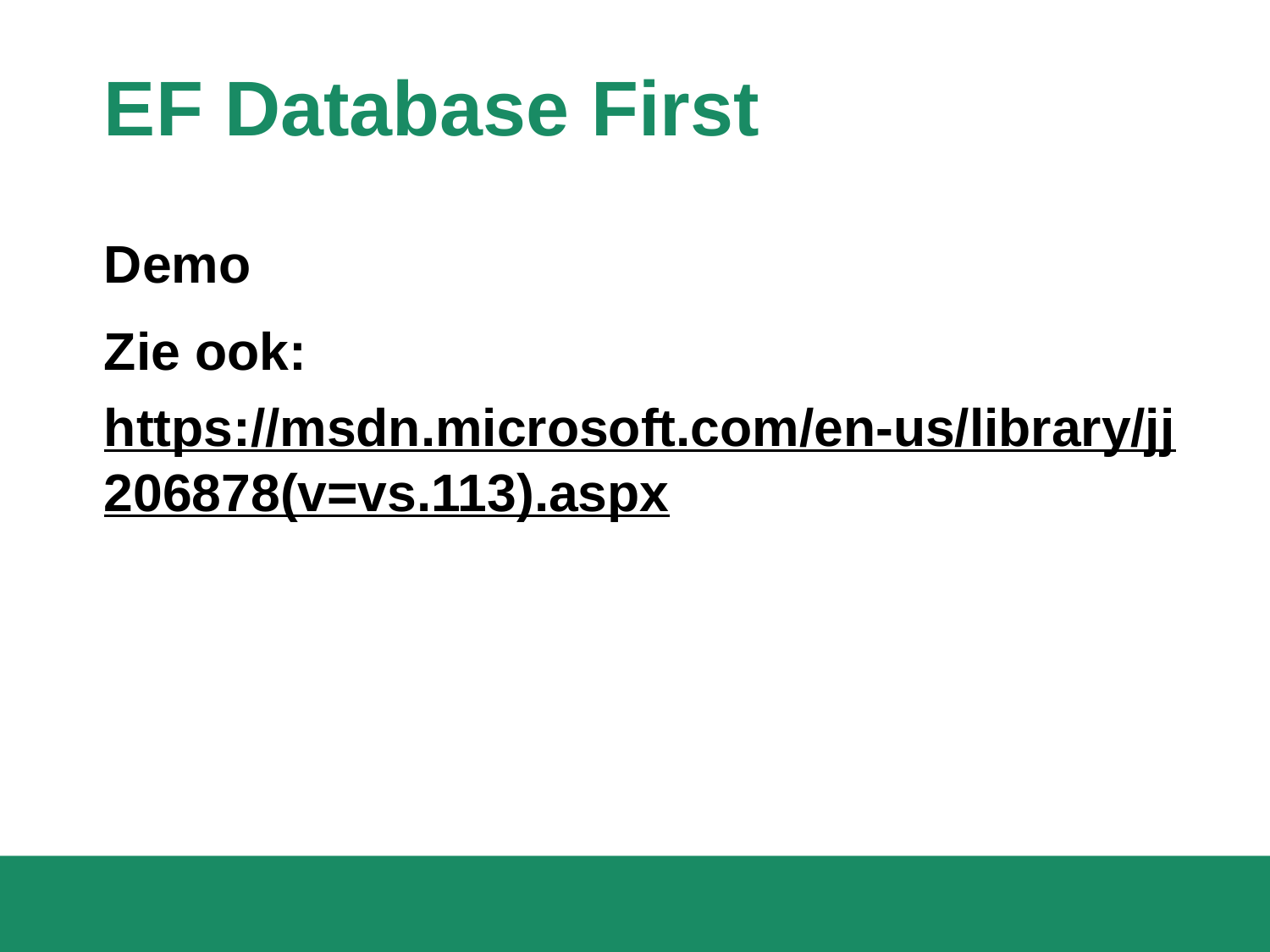

# EF Database First
Demo
Zie ook: https://msdn.microsoft.com/en-us/library/jj206878(v=vs.113).aspx